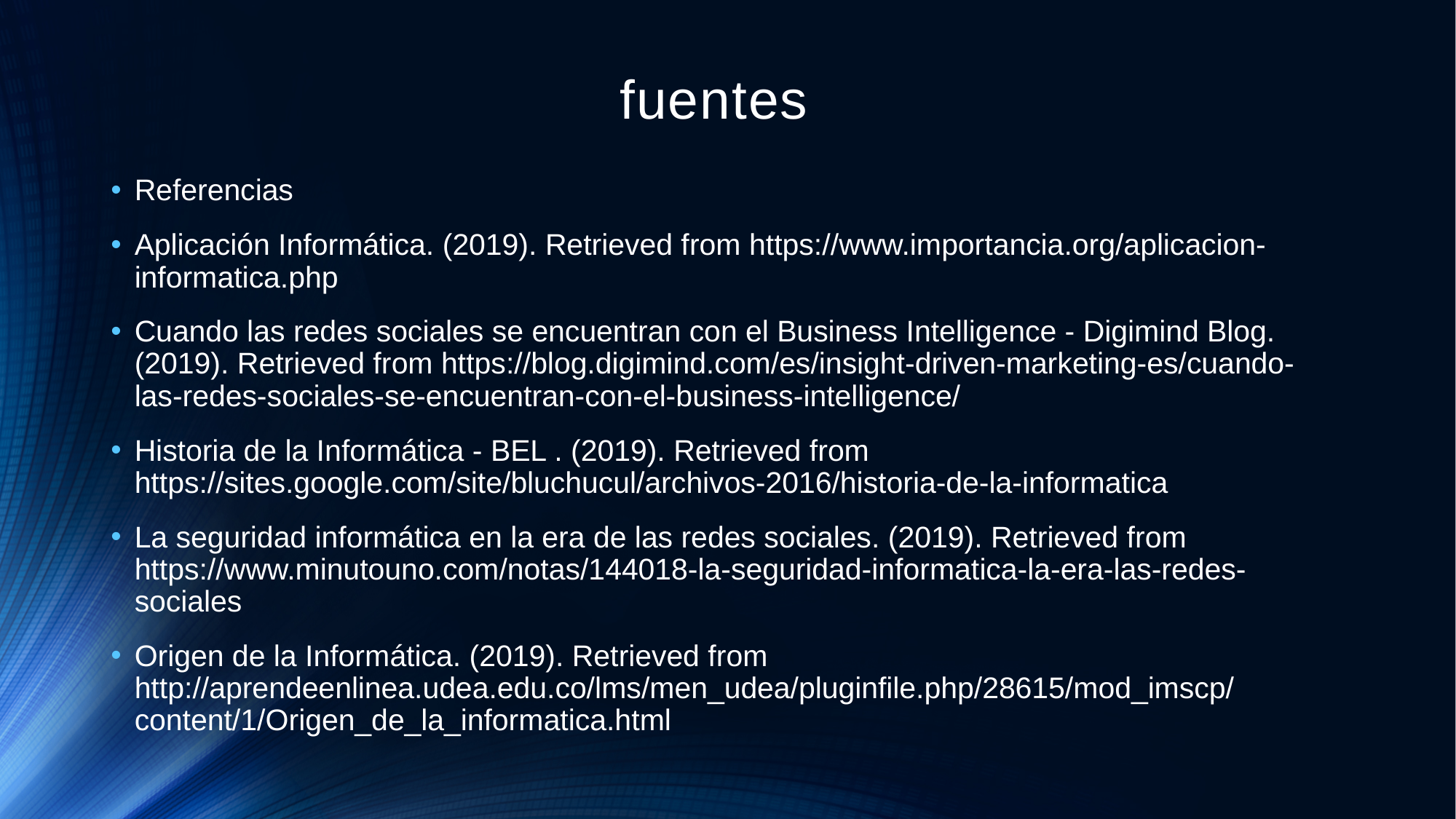

# fuentes
Referencias
Aplicación Informática. (2019). Retrieved from https://www.importancia.org/aplicacion-informatica.php
Cuando las redes sociales se encuentran con el Business Intelligence - Digimind Blog. (2019). Retrieved from https://blog.digimind.com/es/insight-driven-marketing-es/cuando-las-redes-sociales-se-encuentran-con-el-business-intelligence/
Historia de la Informática - BEL . (2019). Retrieved from https://sites.google.com/site/bluchucul/archivos-2016/historia-de-la-informatica
La seguridad informática en la era de las redes sociales. (2019). Retrieved from https://www.minutouno.com/notas/144018-la-seguridad-informatica-la-era-las-redes-sociales
Origen de la Informática. (2019). Retrieved from http://aprendeenlinea.udea.edu.co/lms/men_udea/pluginfile.php/28615/mod_imscp/content/1/Origen_de_la_informatica.html